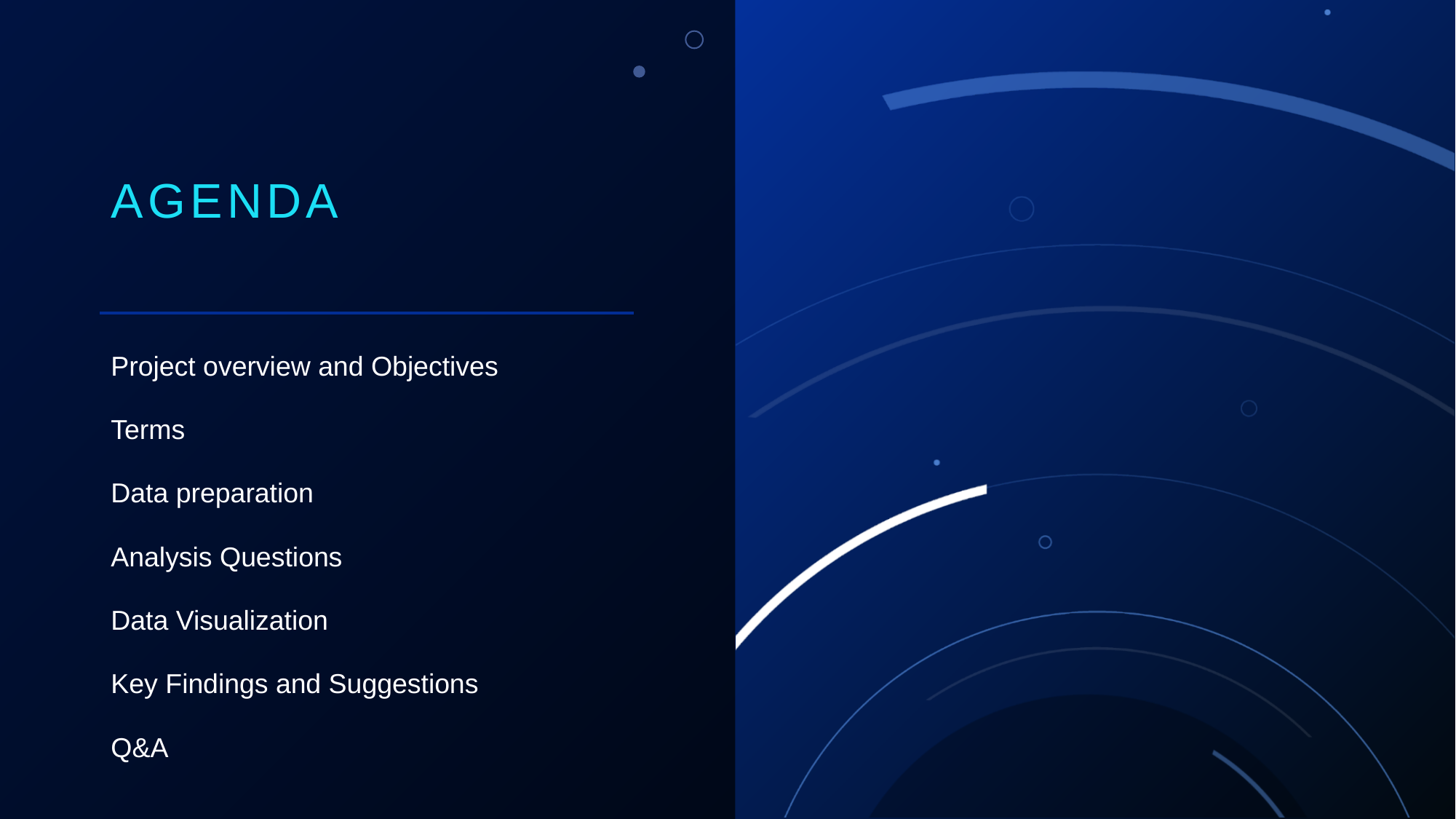

# Agenda
Project overview and Objectives
Terms
Data preparation
Analysis Questions
Data Visualization
Key Findings and Suggestions
Q&A